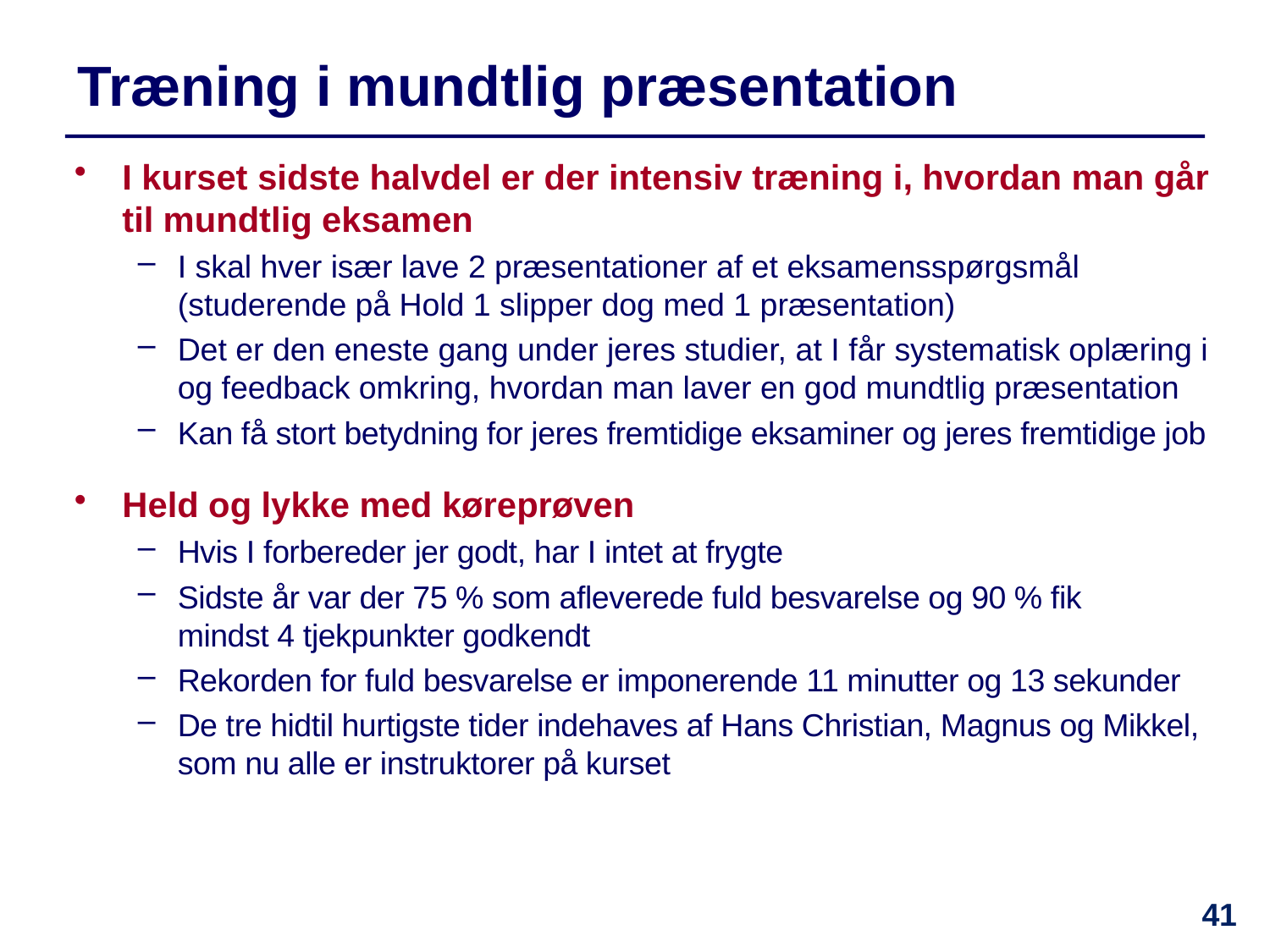

41
# Træning i mundtlig præsentation
I kurset sidste halvdel er der intensiv træning i, hvordan man går til mundtlig eksamen
I skal hver især lave 2 præsentationer af et eksamensspørgsmål (studerende på Hold 1 slipper dog med 1 præsentation)
Det er den eneste gang under jeres studier, at I får systematisk oplæring i og feedback omkring, hvordan man laver en god mundtlig præsentation
Kan få stort betydning for jeres fremtidige eksaminer og jeres fremtidige job
Held og lykke med køreprøven
Hvis I forbereder jer godt, har I intet at frygte
Sidste år var der 75 % som afleverede fuld besvarelse og 90 % fik
mindst 4 tjekpunkter godkendt
Rekorden for fuld besvarelse er imponerende 11 minutter og 13 sekunder
De tre hidtil hurtigste tider indehaves af Hans Christian, Magnus og Mikkel, som nu alle er instruktorer på kurset